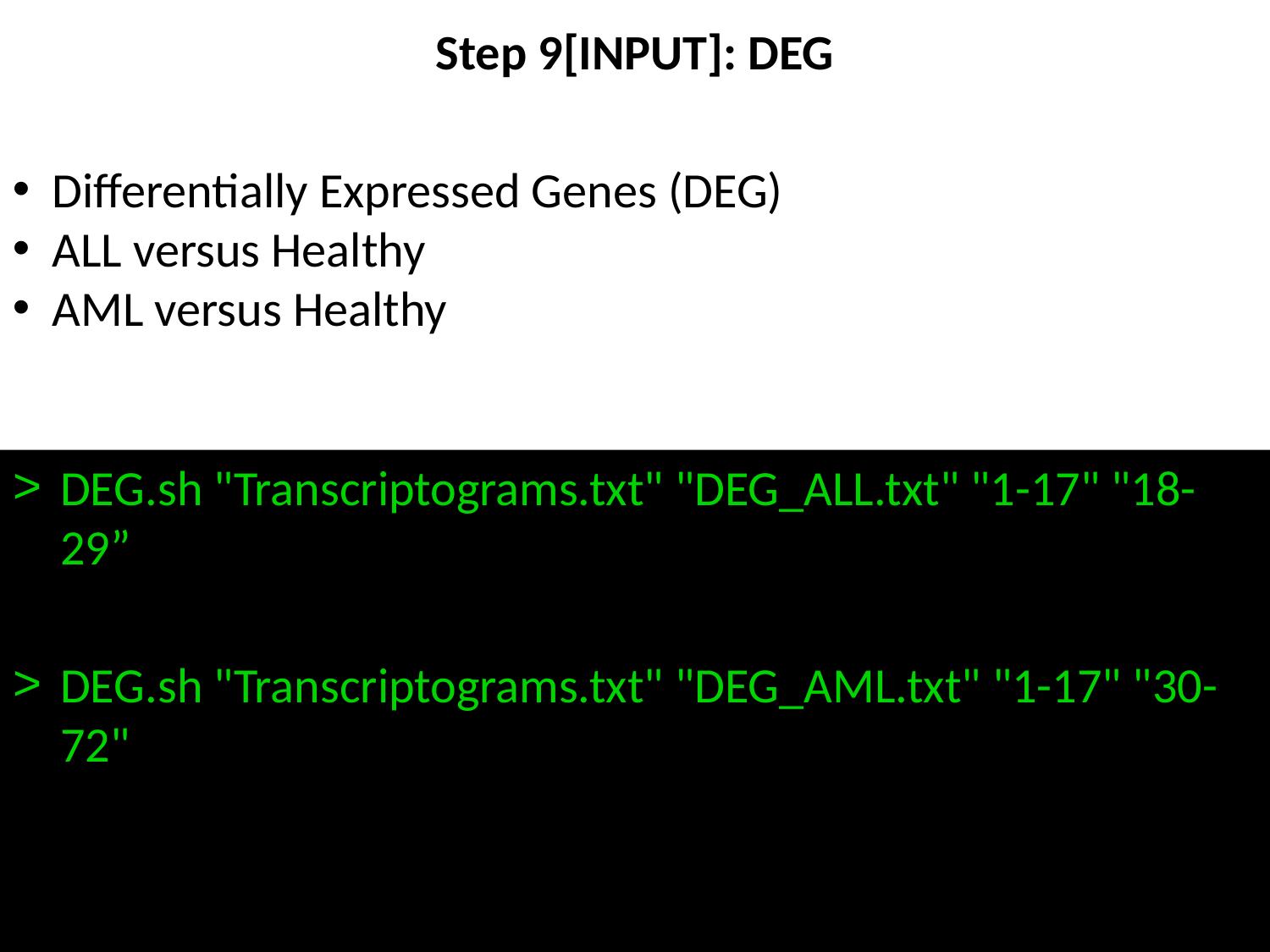

# Step 9[INPUT]: DEG
Differentially Expressed Genes (DEG)
ALL versus Healthy
AML versus Healthy
DEG.sh "Transcriptograms.txt" "DEG_ALL.txt" "1-17" "18-29”

DEG.sh "Transcriptograms.txt" "DEG_AML.txt" "1-17" "30-72"